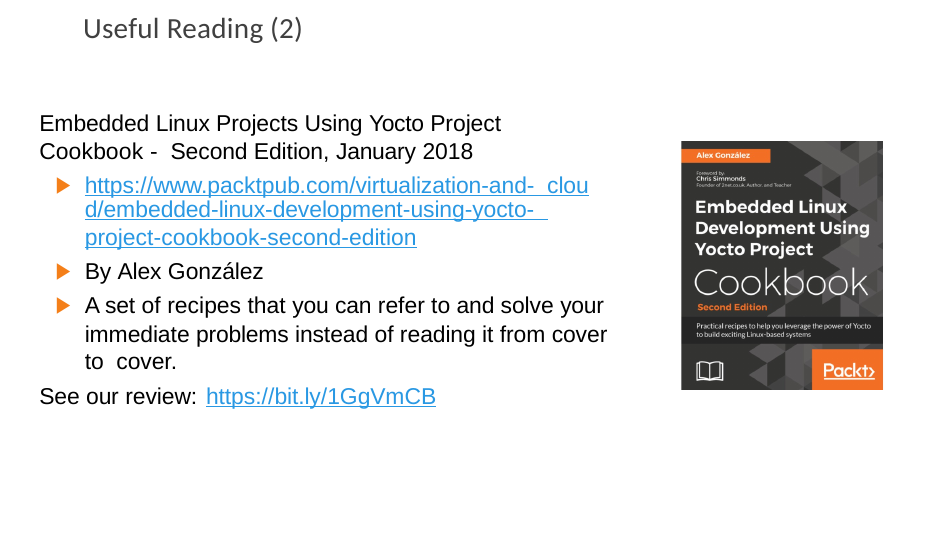

# Useful Reading (2)
Embedded Linux Projects Using Yocto Project Cookbook -  Second Edition, January 2018
https://www.packtpub.com/virtualization-and-  cloud/embedded-linux-development-using-yocto-  project-cookbook-second-edition
By Alex González
A set of recipes that you can refer to and solve your  immediate problems instead of reading it from cover to  cover.
See our review: https://bit.ly/1GgVmCB

262/300
Remake by Mao Huynh